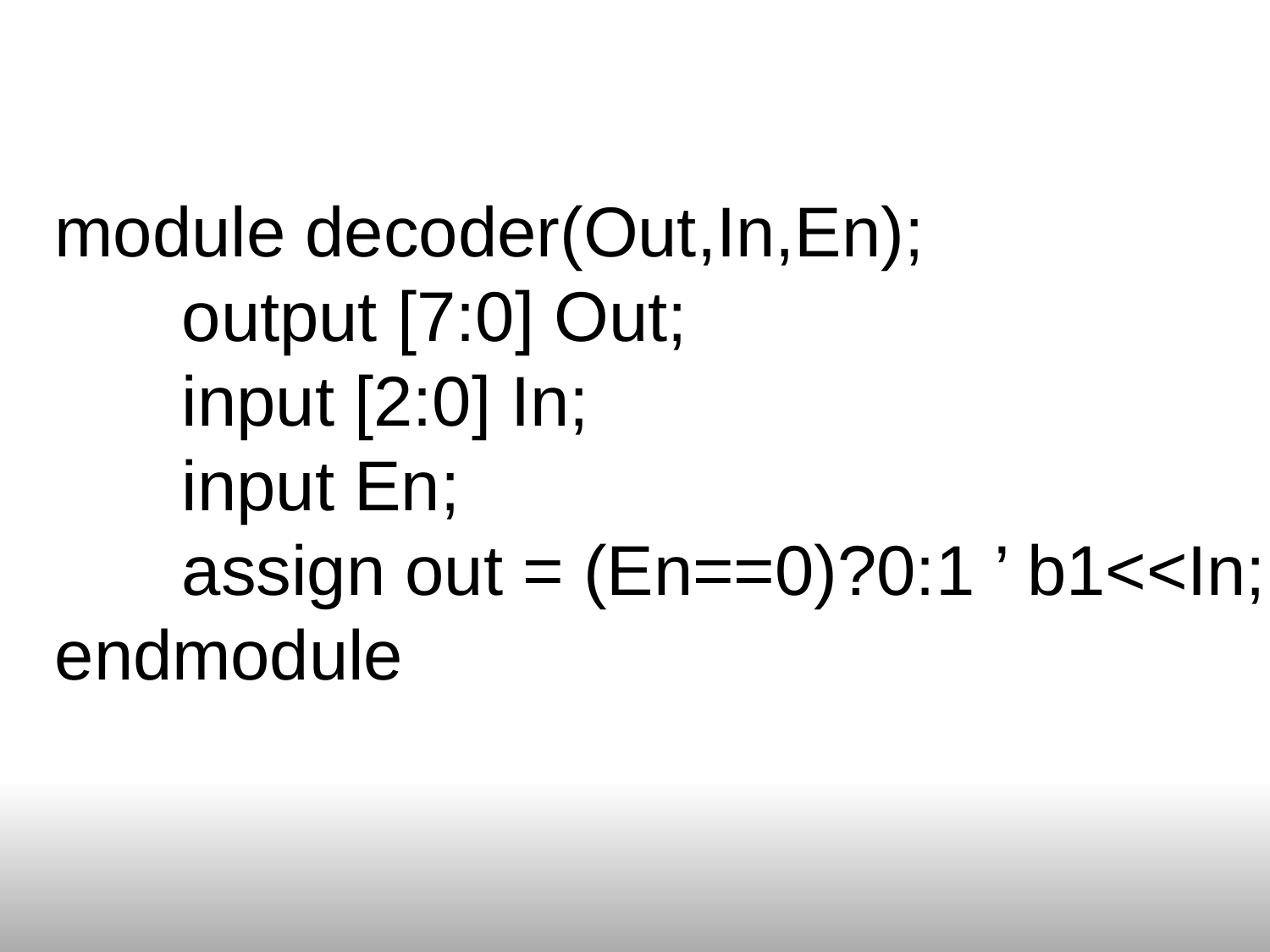

module decoder(Out,In,En);
	output [7:0] Out;
	input [2:0] In;
	input En;
	assign out = (En==0)?0:1 ’ b1<<In; endmodule